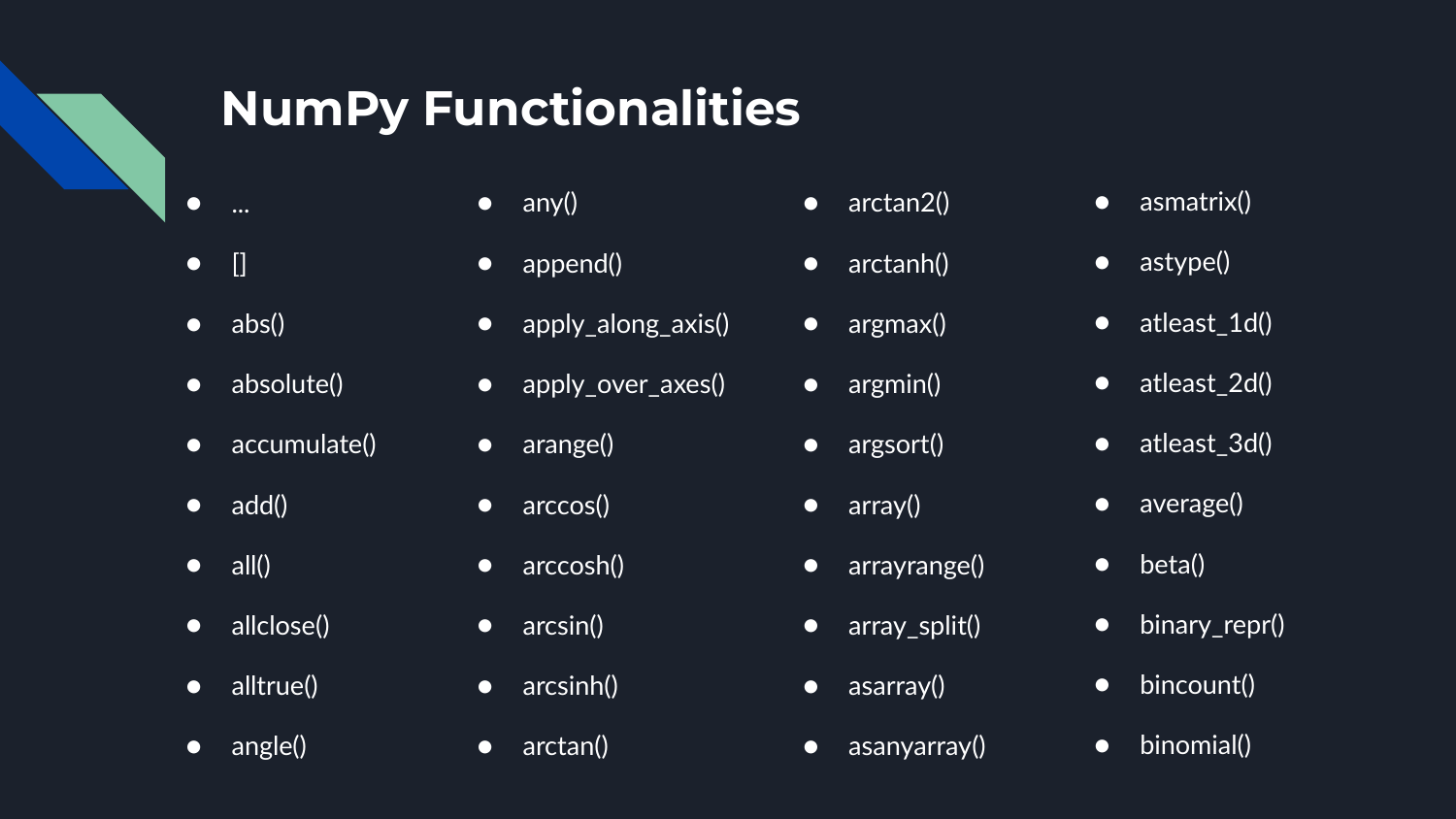

# NumPy Functionalities
asmatrix()
astype()
atleast_1d()
atleast_2d()
atleast_3d()
average()
beta()
binary_repr()
bincount()
binomial()
...
[]
abs()
absolute()
accumulate()
add()
all()
allclose()
alltrue()
angle()

any()
append()
apply_along_axis()
apply_over_axes()
arange()
arccos()
arccosh()
arcsin()
arcsinh()
arctan()
arctan2()
arctanh()
argmax()
argmin()
argsort()
array()
arrayrange()
array_split()
asarray()
asanyarray()